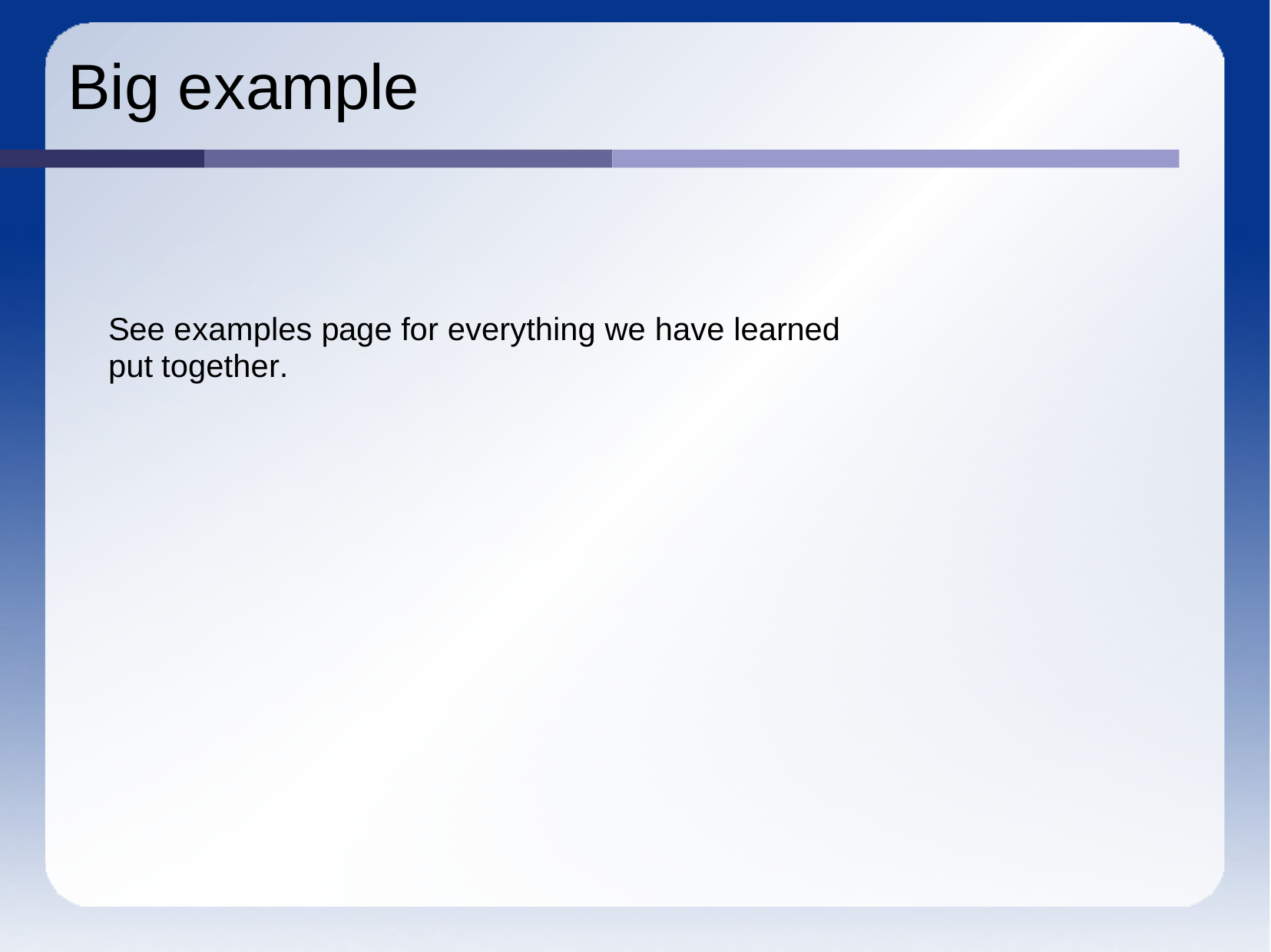

# Big example
See examples page for everything we have learned put together.